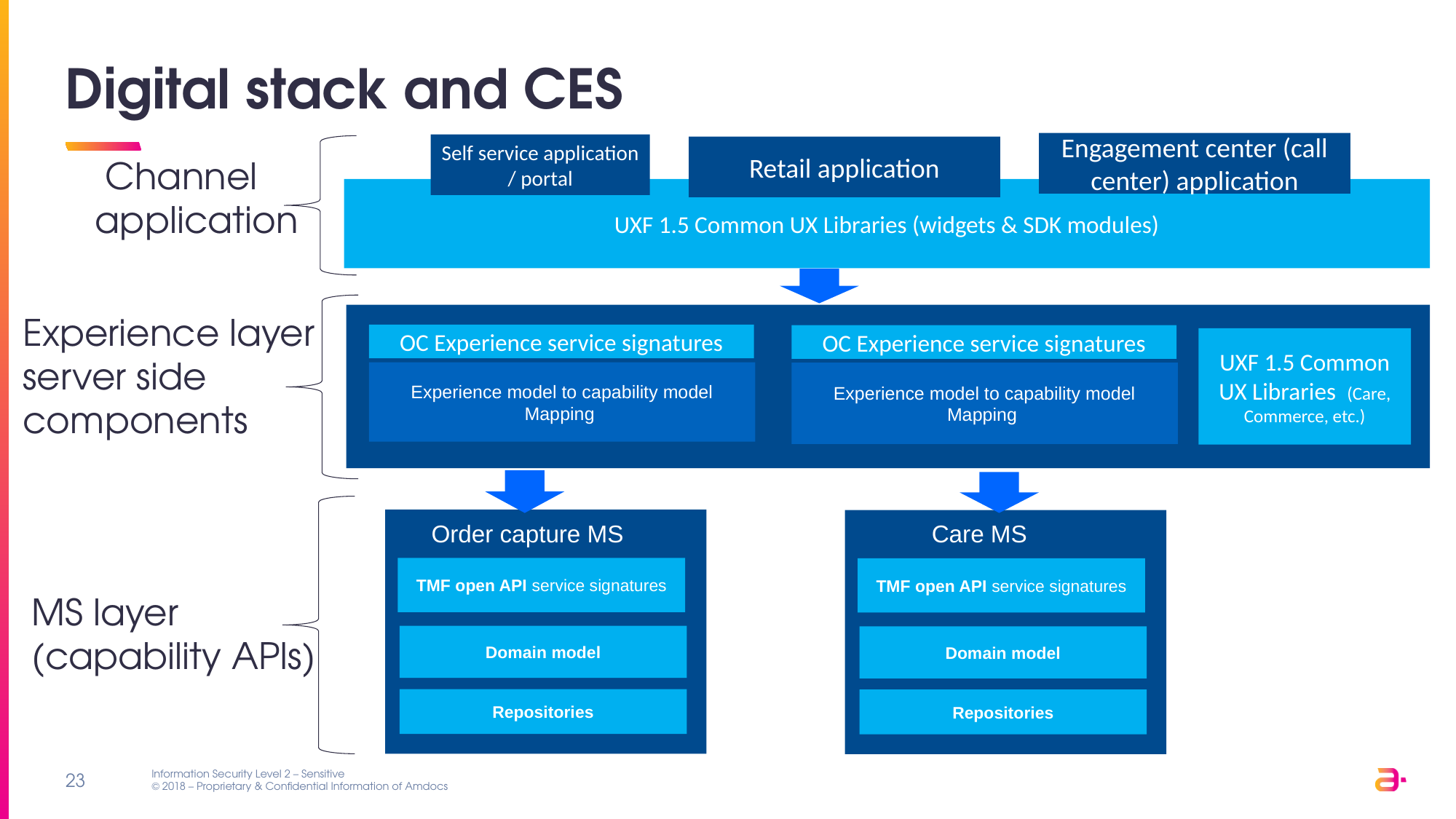

# Digital stack and CES
Engagement center (call center) application
Self service application / portal

Retail application
 Channel application

UXF 1.5 Common UX Libraries (widgets & SDK modules)

Experience layer server side components

OC Experience service signatures
OC Experience service signatures
UXF 1.5 Common UX Libraries  (Care, Commerce, etc.)
Experience model to capability model Mapping
Experience model to capability model Mapping

Order capture MS
TMF open API service signatures
Domain model
Repositories

      Care MS
TMF open API service signatures
Domain model
Repositories
MS layer (capability APIs)